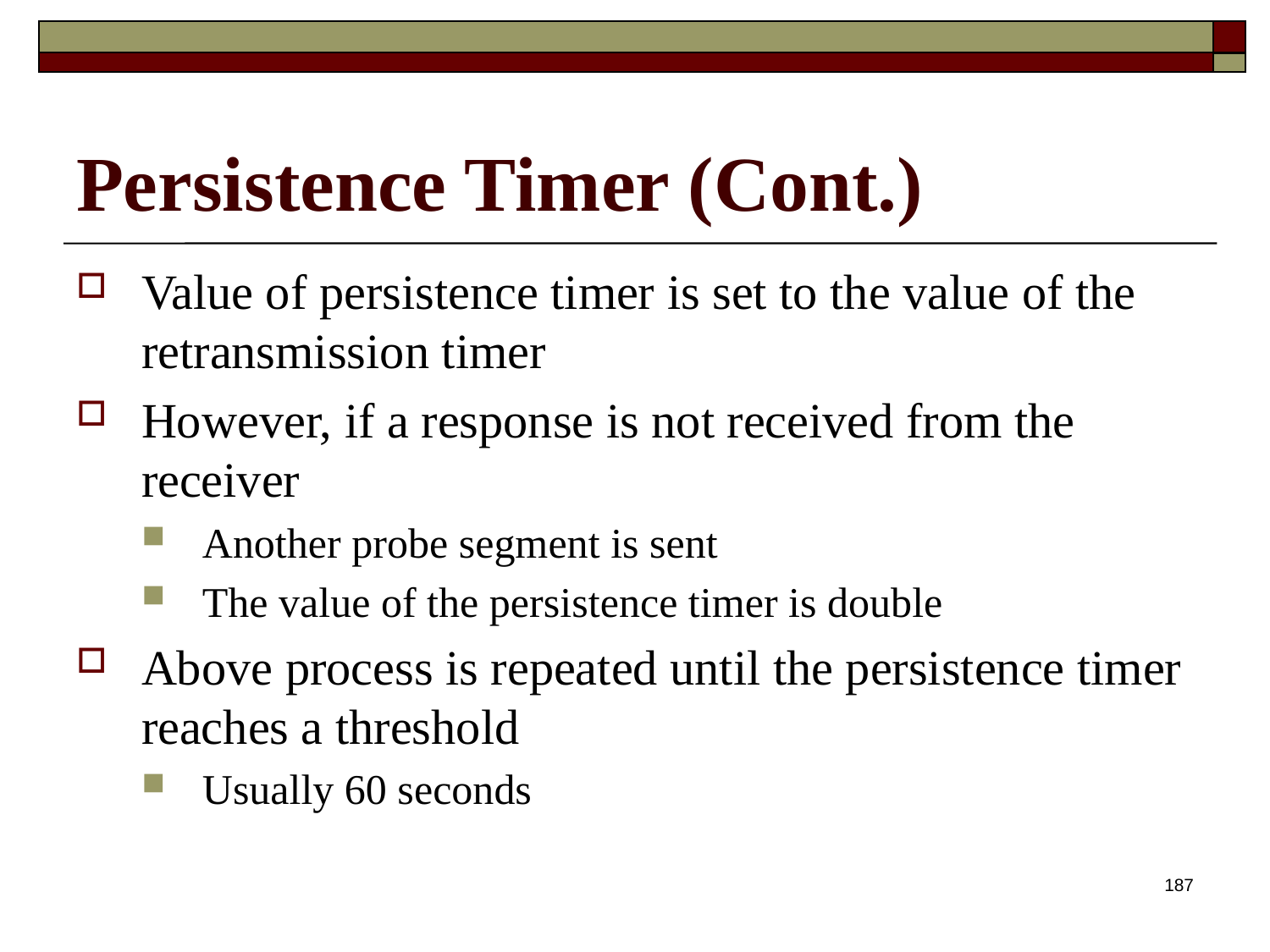

# Persistence Timer (Cont.)
Value of persistence timer is set to the value of the retransmission timer
However, if a response is not received from the receiver
Another probe segment is sent
The value of the persistence timer is double
Above process is repeated until the persistence timer reaches a threshold
Usually 60 seconds
187